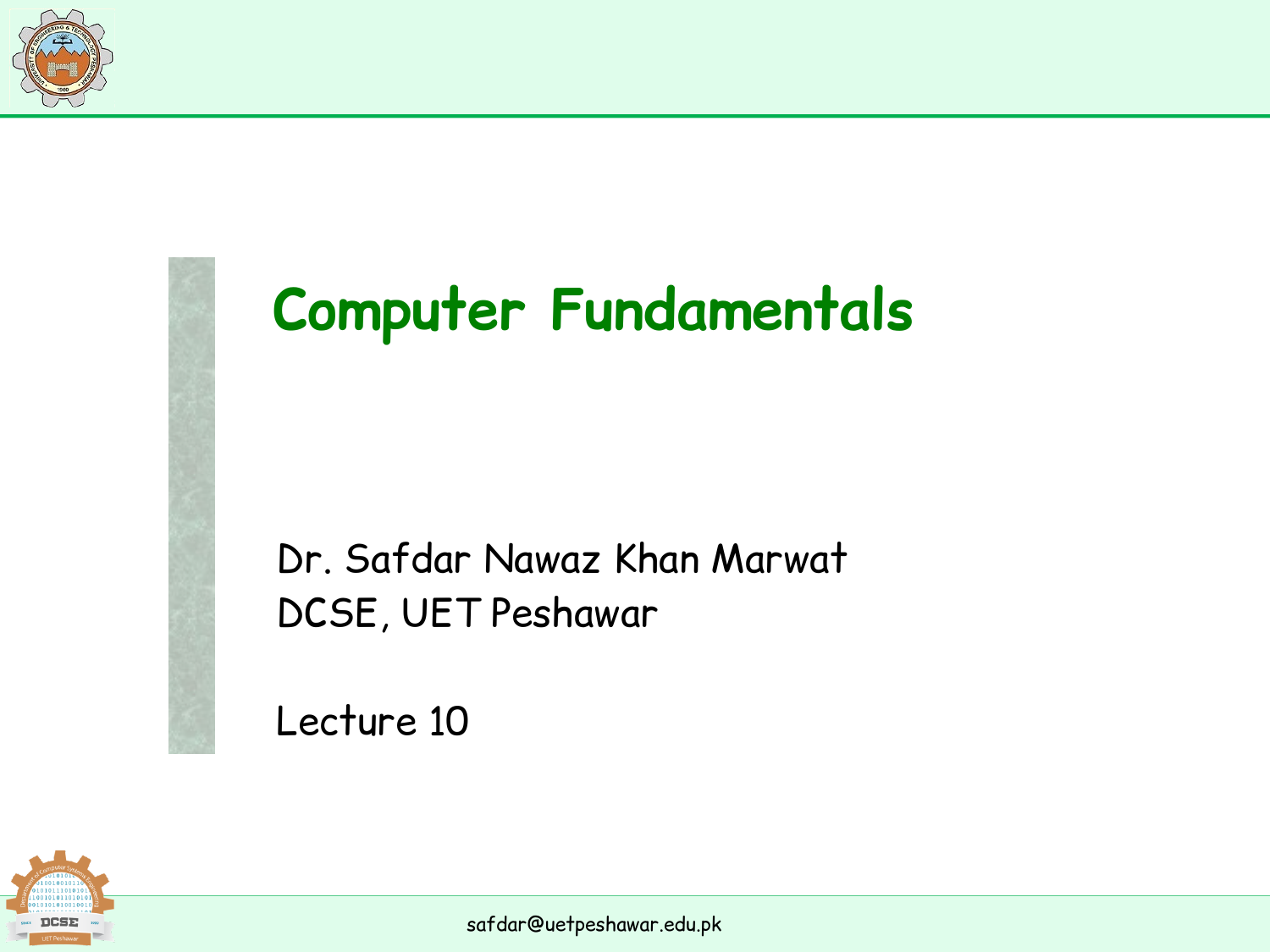

# Computer Fundamentals
Dr. Safdar Nawaz Khan Marwat
DCSE, UET Peshawar

Lecture 10